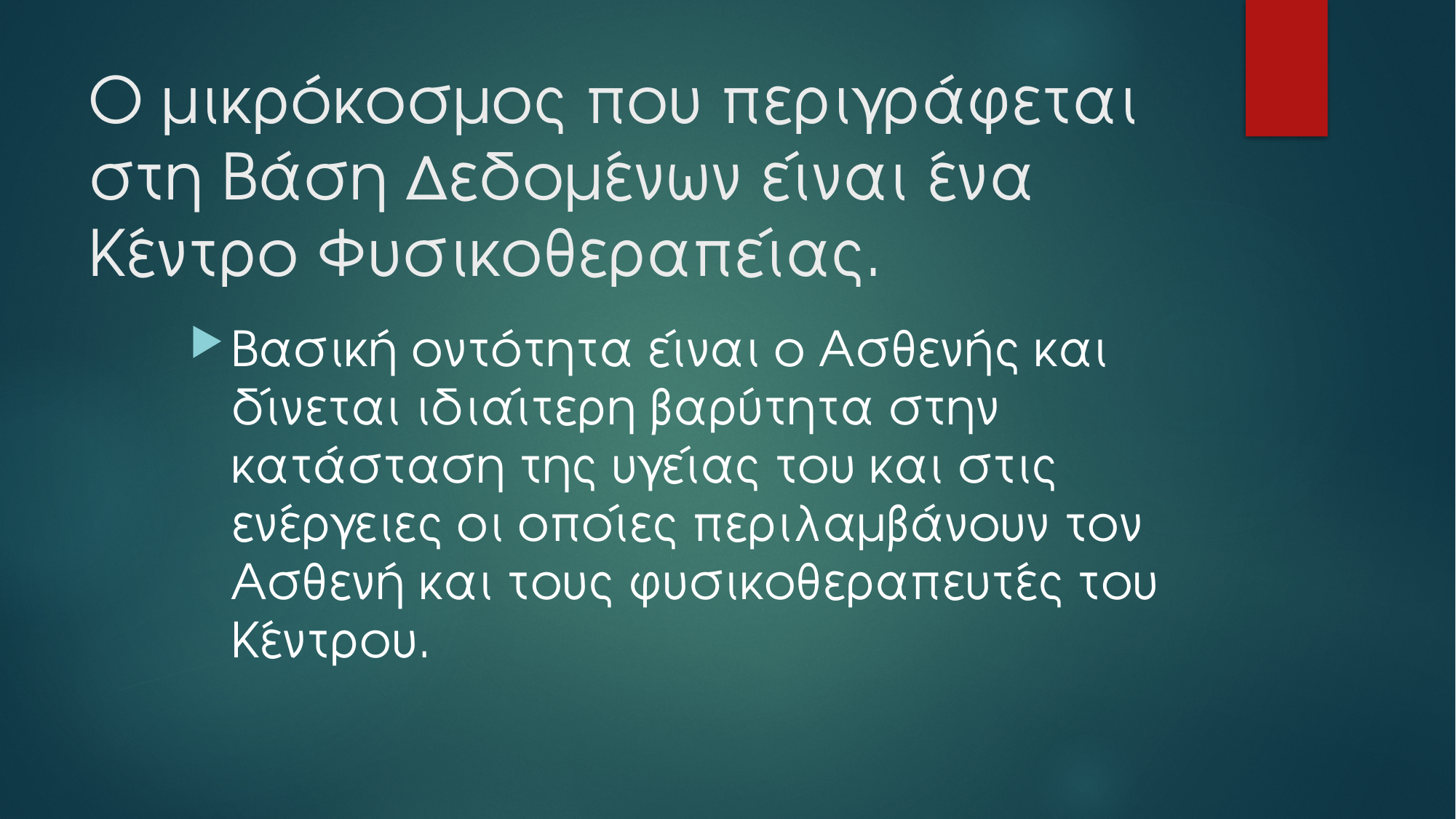

# Ο μικρόκοσμος που περιγράφεται στη Βάση Δεδομένων είναι ένα Κέντρο Φυσικοθεραπείας.
Βασική οντότητα είναι ο Ασθενής και δίνεται ιδιαίτερη βαρύτητα στην κατάσταση της υγείας του και στις ενέργειες οι οποίες περιλαμβάνουν τον Ασθενή και τους φυσικοθεραπευτές του Κέντρου.